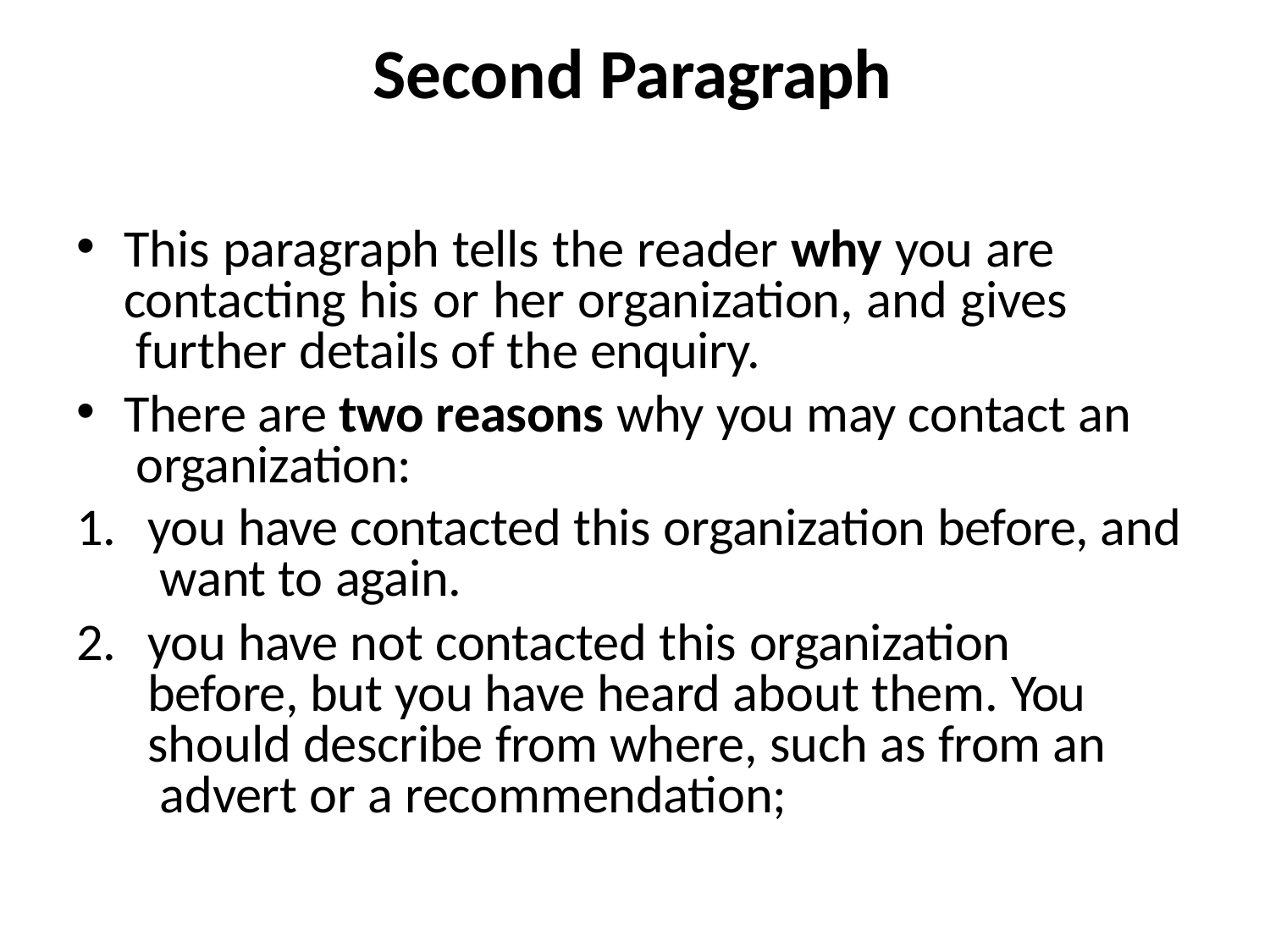

# Second Paragraph
This paragraph tells the reader why you are  contacting his or her organization, and gives  further details of the enquiry.
There are two reasons why you may contact an  organization:
you have contacted this organization before, and  want to again.
you have not contacted this organization  before, but you have heard about them. You  should describe from where, such as from an  advert or a recommendation;